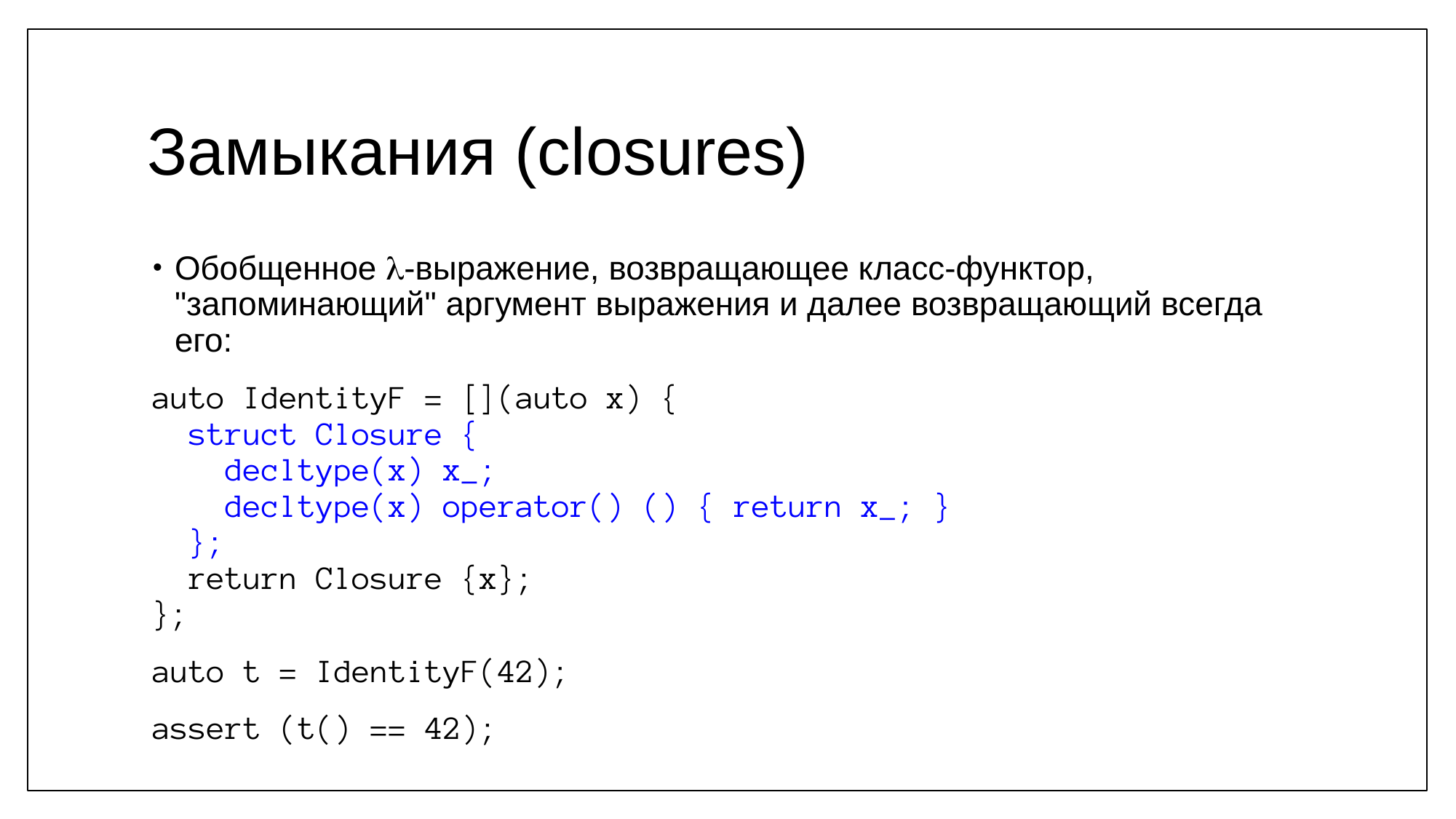

# Замыкания (closures)
Обобщенное λ-выражение, возвращающее класс-функтор, "запоминающий" аргумент выражения и далее возвращающий всегда его:
auto IdentityF = [](auto x) {
  struct Closure {
    decltype(x) x_;
    decltype(x) operator() () { return x_; }
  };
  return Closure {x};
};
auto t = IdentityF(42);
assert (t() == 42);